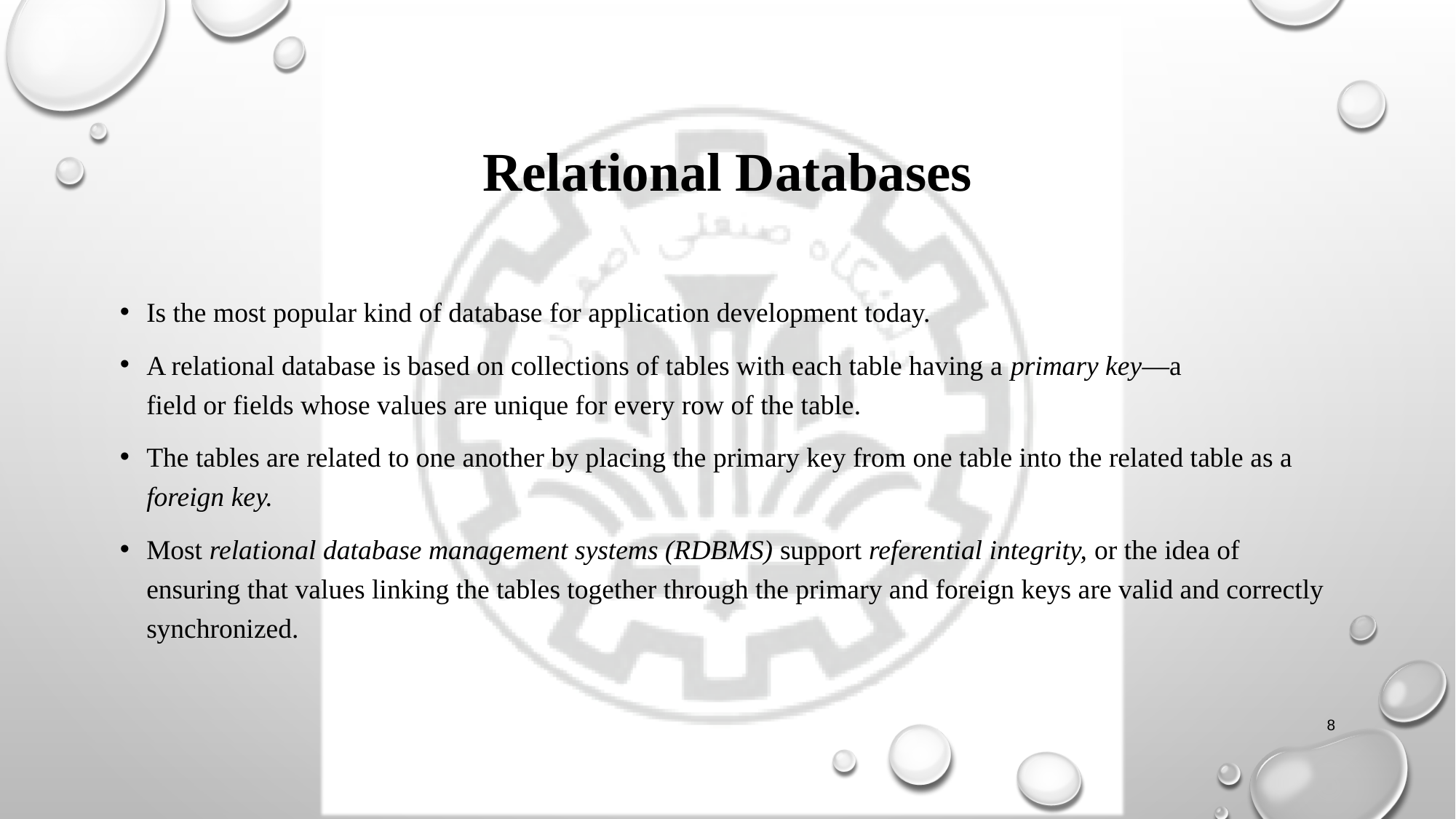

# Relational Databases
Is the most popular kind of database for application development today.
A relational database is based on collections of tables with each table having a primary key—a
field or fields whose values are unique for every row of the table.
The tables are related to one another by placing the primary key from one table into the related table as a foreign key.
Most relational database management systems (RDBMS) support referential integrity, or the idea of ensuring that values linking the tables together through the primary and foreign keys are valid and correctly synchronized.
8